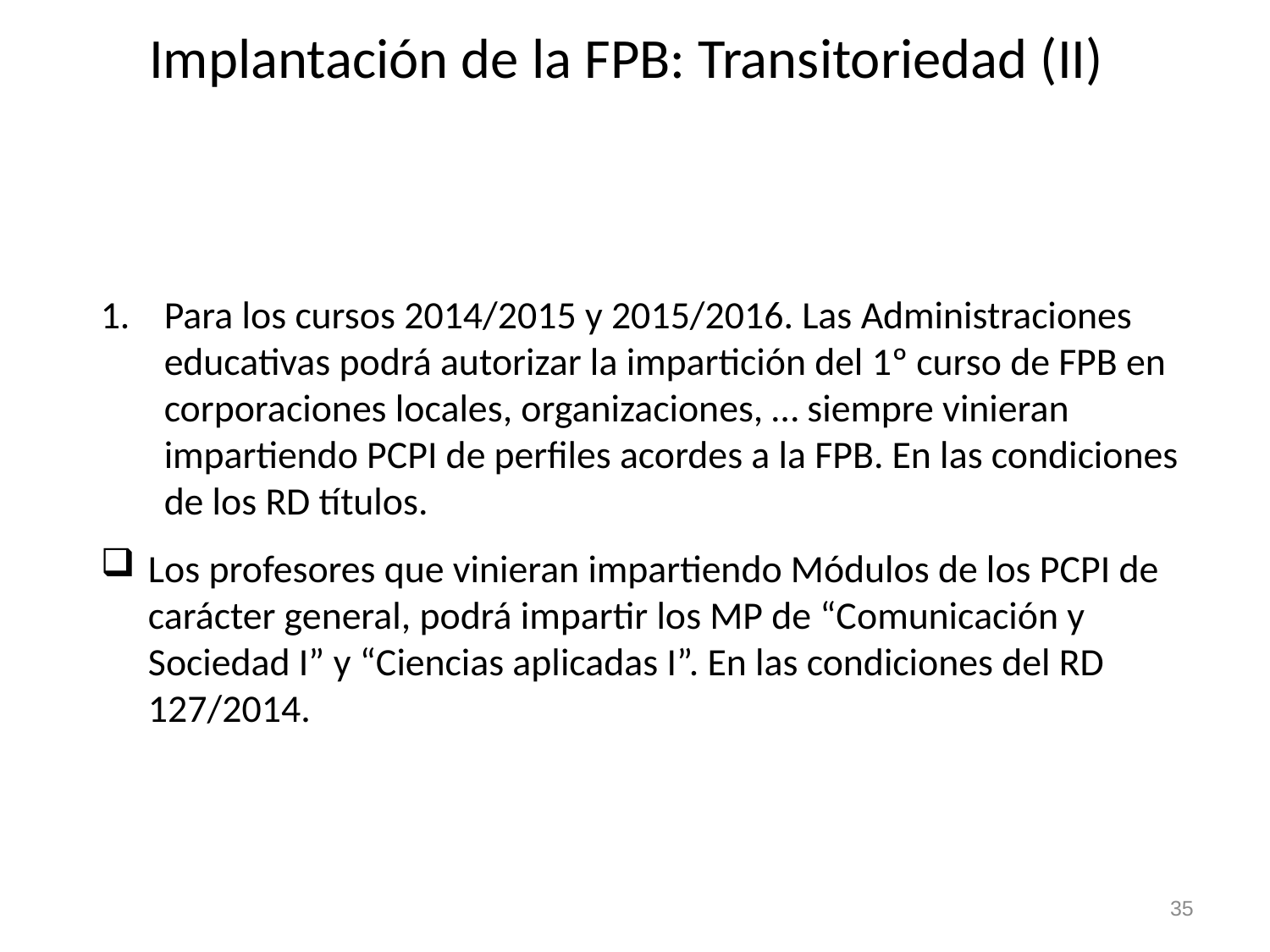

# Implantación de la FPB: Transitoriedad (II)
Para los cursos 2014/2015 y 2015/2016. Las Administraciones educativas podrá autorizar la impartición del 1º curso de FPB en corporaciones locales, organizaciones, … siempre vinieran impartiendo PCPI de perfiles acordes a la FPB. En las condiciones de los RD títulos.
Los profesores que vinieran impartiendo Módulos de los PCPI de carácter general, podrá impartir los MP de “Comunicación y Sociedad I” y “Ciencias aplicadas I”. En las condiciones del RD 127/2014.

35